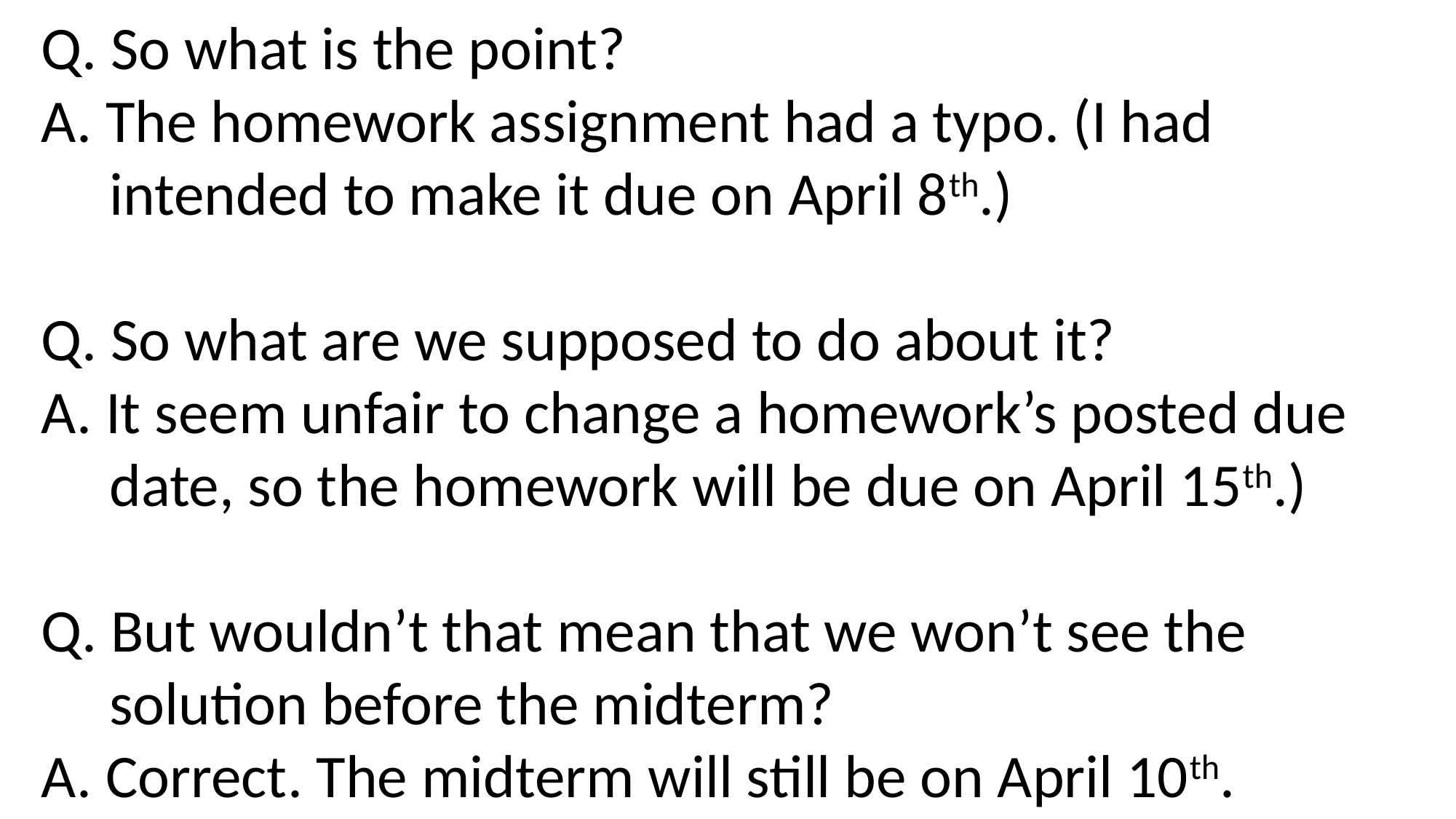

Q. So what is the point?
A. The homework assignment had a typo. (I had
     intended to make it due on April 8th.)

Q. So what are we supposed to do about it?
A. It seem unfair to change a homework’s posted due
     date, so the homework will be due on April 15th.)

Q. But wouldn’t that mean that we won’t see the
     solution before the midterm?
A. Correct. The midterm will still be on April 10th.